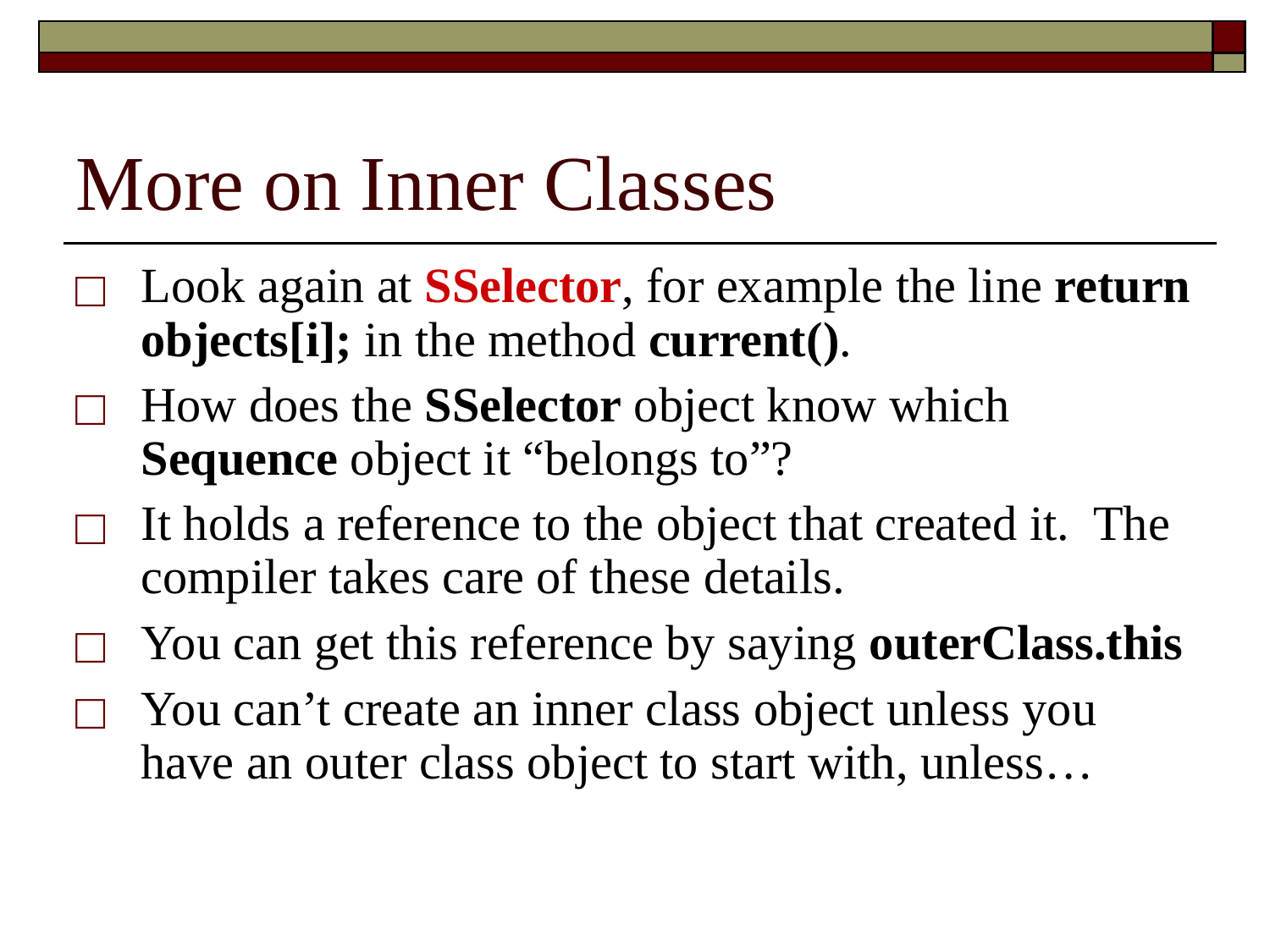

# More on Inner Classes
Look again at SSelector, for example the line return objects[i]; in the method current().
How does the SSelector object know which Sequence object it “belongs to”?
It holds a reference to the object that created it.  The compiler takes care of these details.
You can get this reference by saying outerClass.this
You can’t create an inner class object unless you have an outer class object to start with, unless…